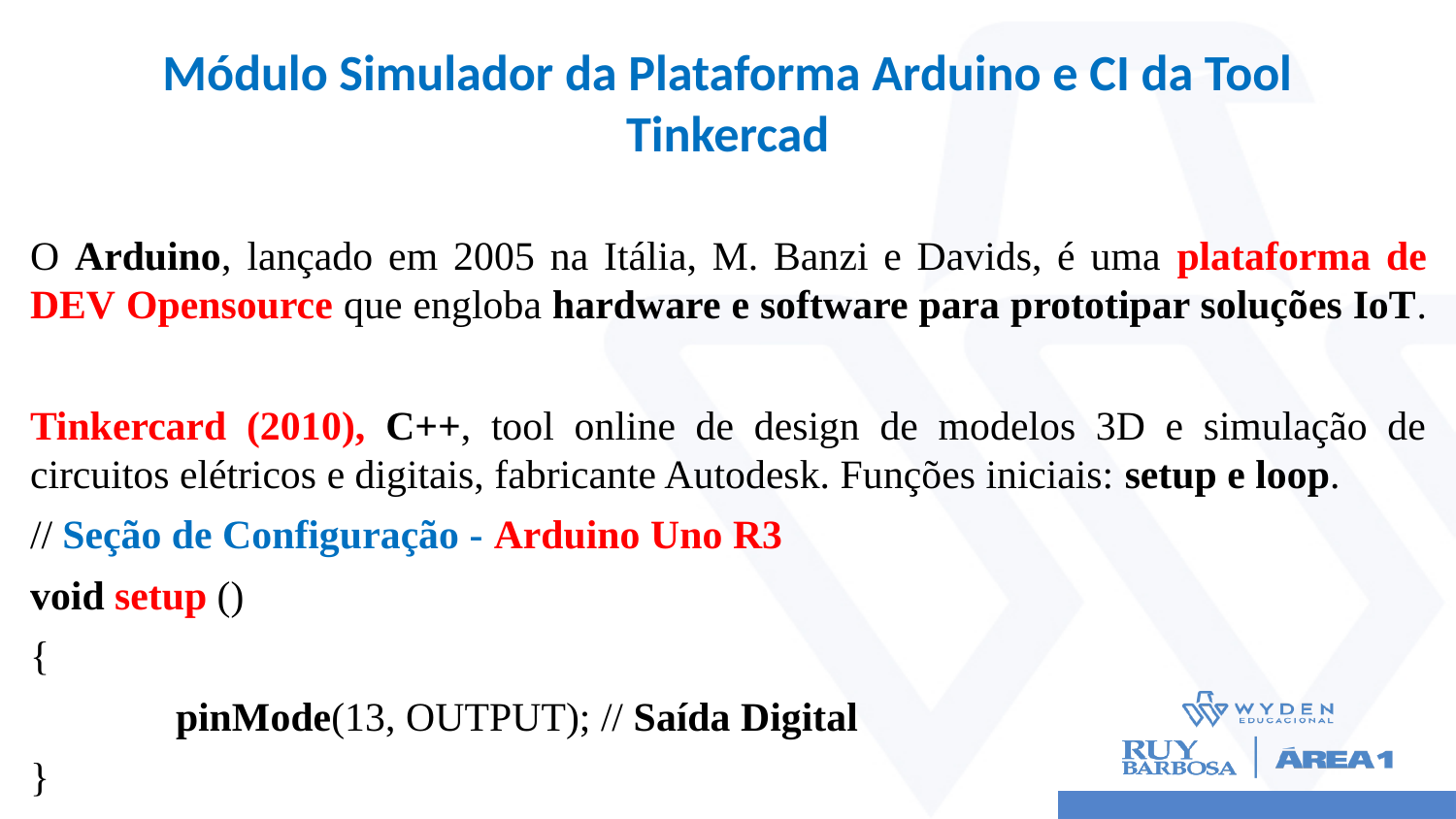

# Módulo Simulador da Plataforma Arduino e CI da Tool Tinkercad
O Arduino, lançado em 2005 na Itália, M. Banzi e Davids, é uma plataforma de DEV Opensource que engloba hardware e software para prototipar soluções IoT.

Tinkercard (2010), C++, tool online de design de modelos 3D e simulação de circuitos elétricos e digitais, fabricante Autodesk. Funções iniciais: setup e loop.
// Seção de Configuração - Arduino Uno R3
void setup ()
{
	pinMode(13, OUTPUT); // Saída Digital
}